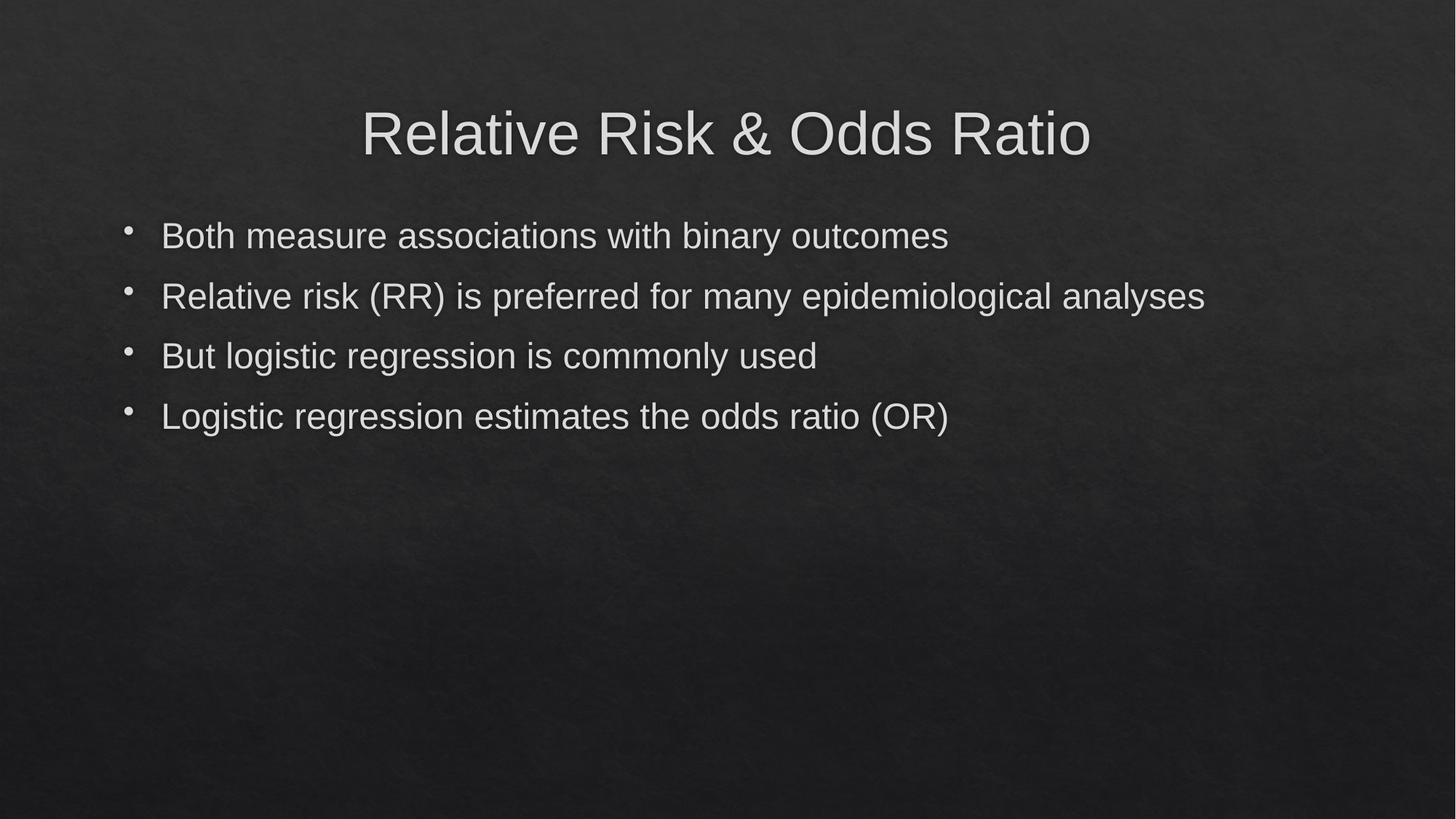

# Relative Risk & Odds Ratio
Both measure associations with binary outcomes
Relative risk (RR) is preferred for many epidemiological analyses
But logistic regression is commonly used
Logistic regression estimates the odds ratio (OR)